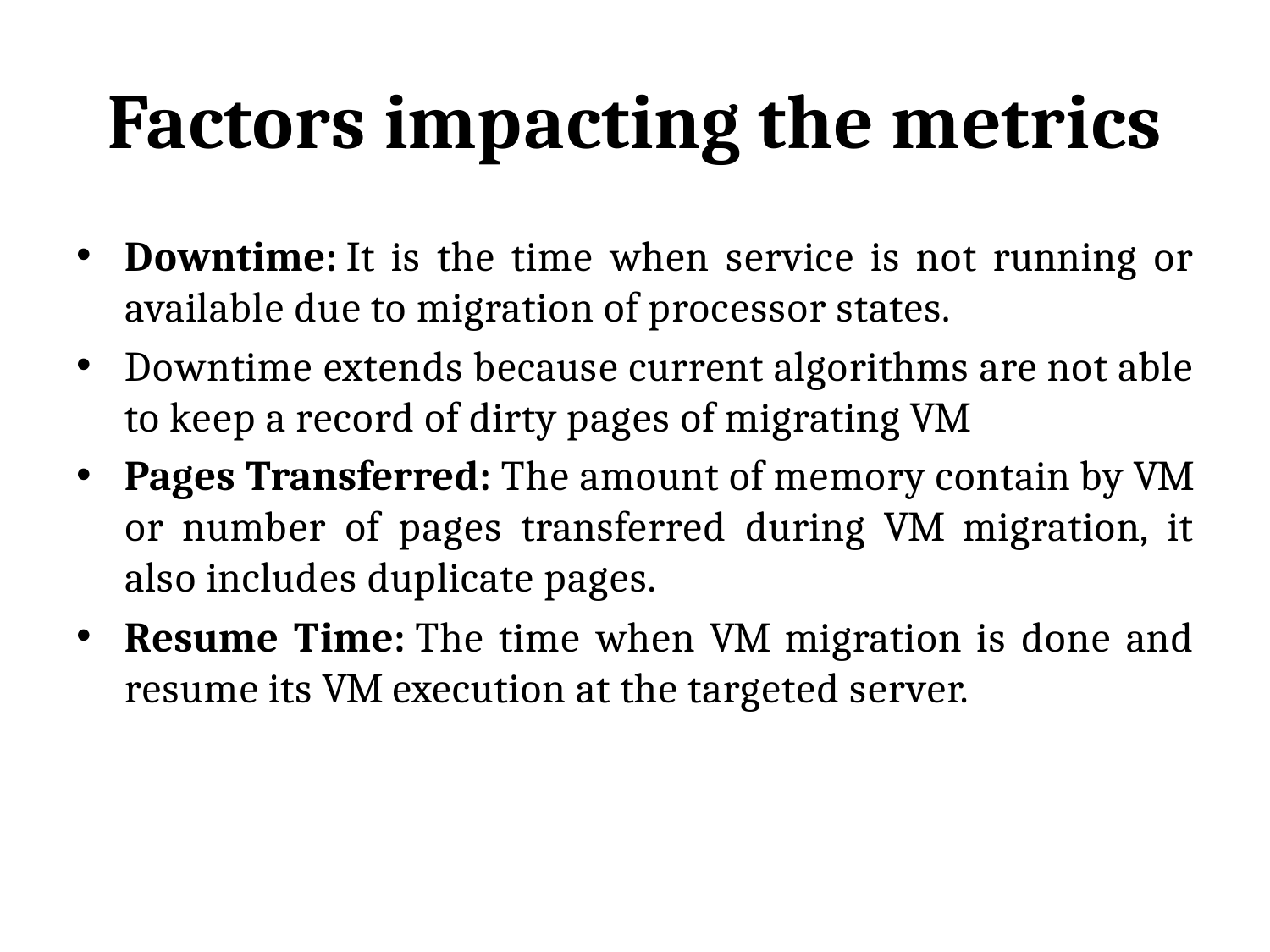

# Factors impacting the metrics
Downtime: It is the time when service is not running or available due to migration of processor states.
Downtime extends because current algorithms are not able to keep a record of dirty pages of migrating VM
Pages Transferred: The amount of memory contain by VM or number of pages transferred during VM migration, it also includes duplicate pages.
Resume Time: The time when VM migration is done and resume its VM execution at the targeted server.